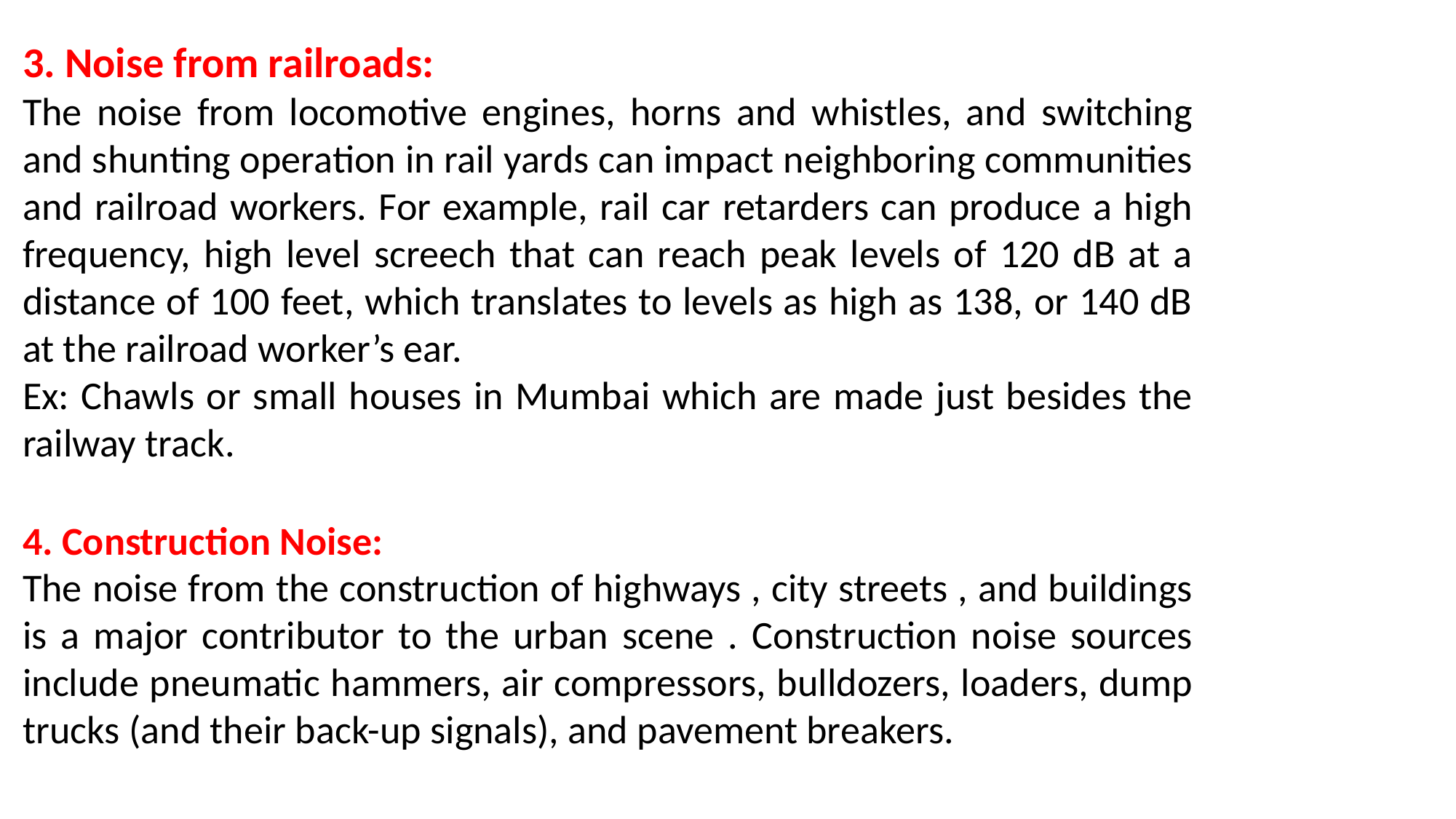

3. Noise from railroads:
The noise from locomotive engines, horns and whistles, and switching and shunting operation in rail yards can impact neighboring communities and railroad workers. For example, rail car retarders can produce a high frequency, high level screech that can reach peak levels of 120 dB at a distance of 100 feet, which translates to levels as high as 138, or 140 dB at the railroad worker’s ear.
Ex: Chawls or small houses in Mumbai which are made just besides the railway track.

4. Construction Noise:
The noise from the construction of highways , city streets , and buildings is a major contributor to the urban scene . Construction noise sources include pneumatic hammers, air compressors, bulldozers, loaders, dump trucks (and their back-up signals), and pavement breakers.